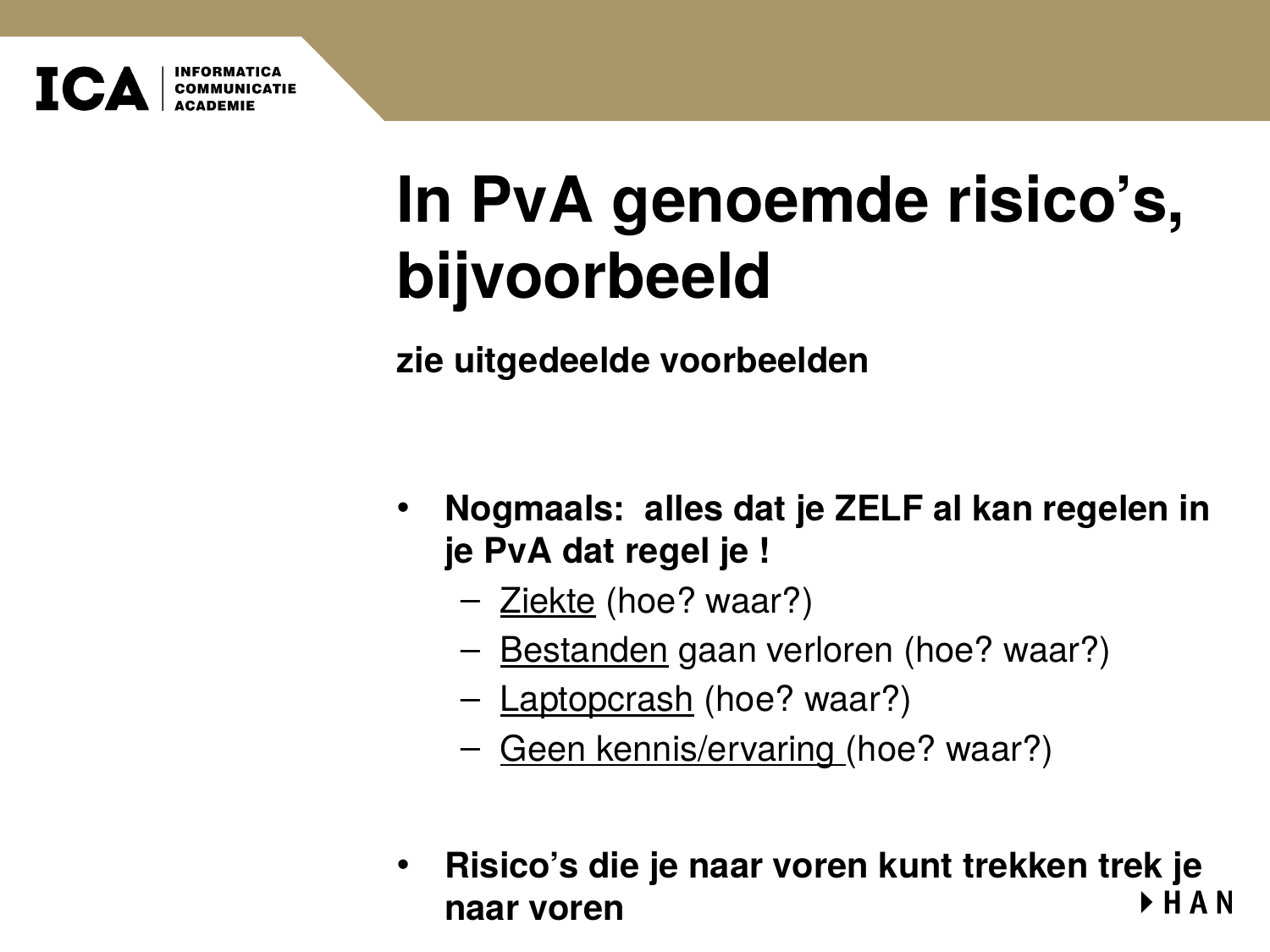

# In PvA genoemde risico’s, bijvoorbeeld

zie uitgedeelde voorbeelden

Nogmaals:  alles dat je ZELF al kan regelen in je PvA dat regel je !
Ziekte (hoe? waar?)
Bestanden gaan verloren (hoe? waar?)
Laptopcrash (hoe? waar?)
Geen kennis/ervaring (hoe? waar?)

Risico’s die je naar voren kunt trekken trek je naar voren